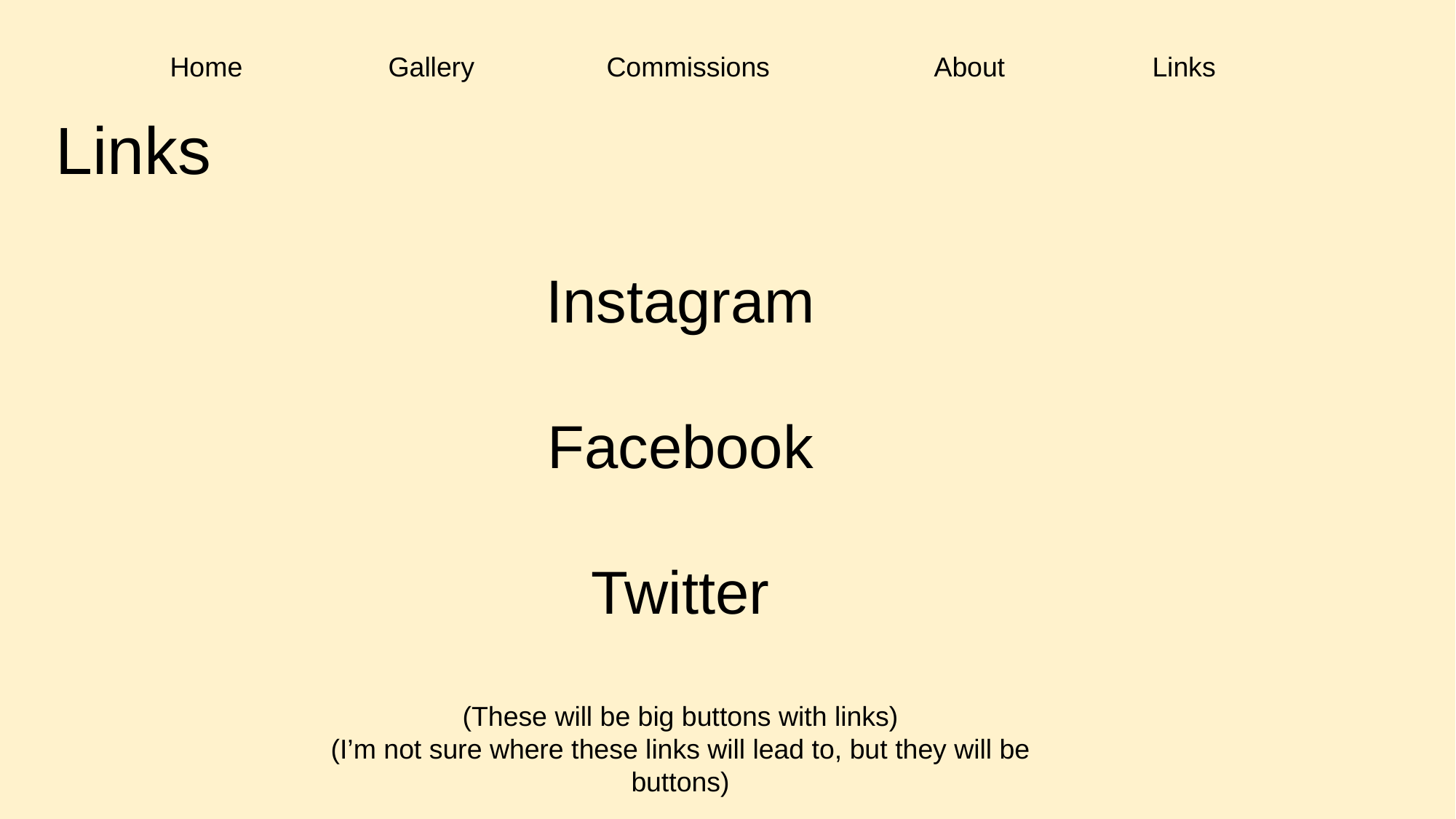

Home		Gallery		Commissions		About		Links
Links
Instagram

Facebook

Twitter

(These will be big buttons with links)
(I’m not sure where these links will lead to, but they will be buttons)